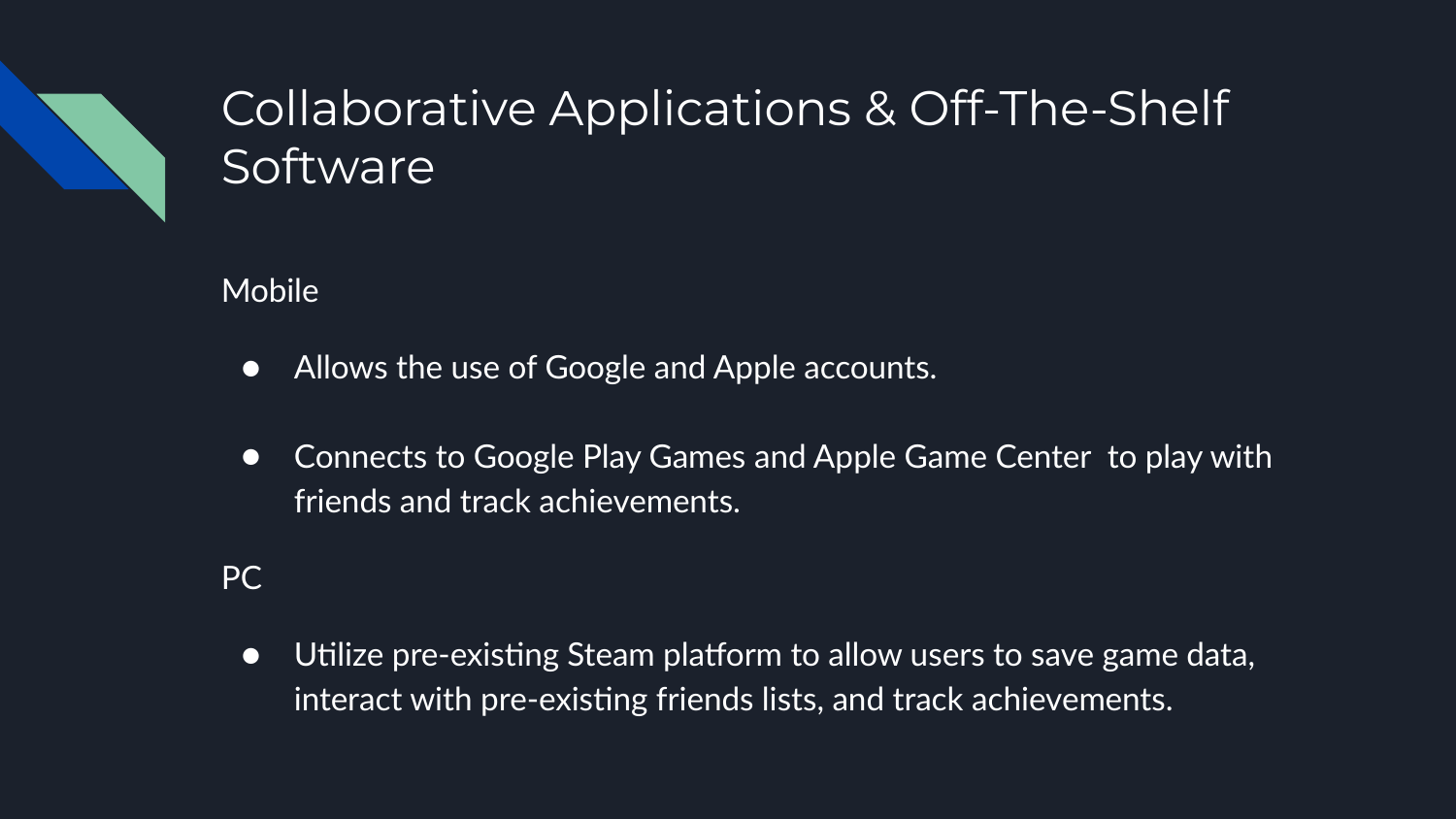

# Collaborative Applications & Off-The-Shelf Software
Mobile
Allows the use of Google and Apple accounts.
Connects to Google Play Games and Apple Game Center  to play with friends and track achievements.
PC
Utilize pre-existing Steam platform to allow users to save game data, interact with pre-existing friends lists, and track achievements.